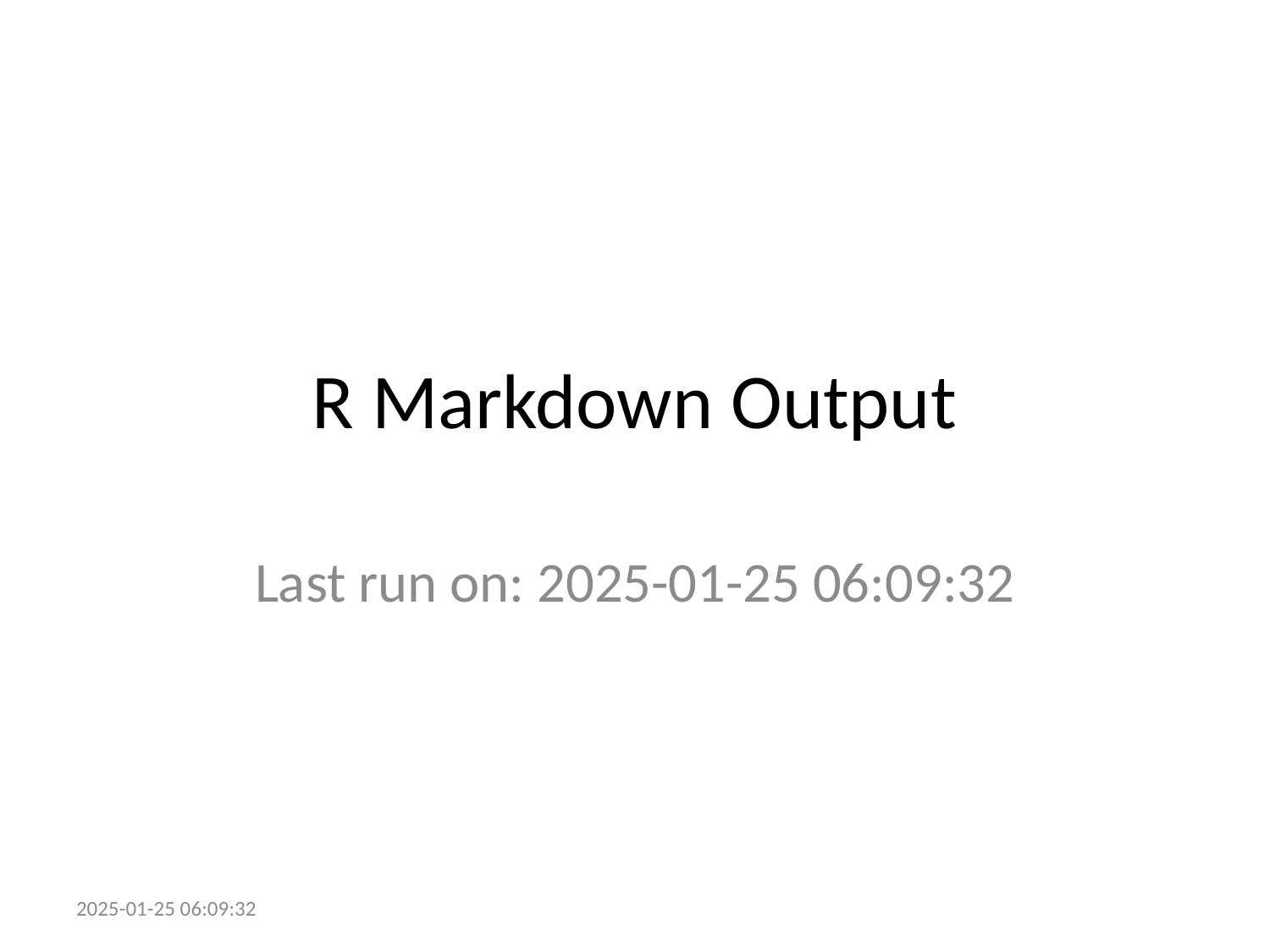

# R Markdown Output
Last run on: 2025-01-25 06:09:32
2025-01-25 06:09:32